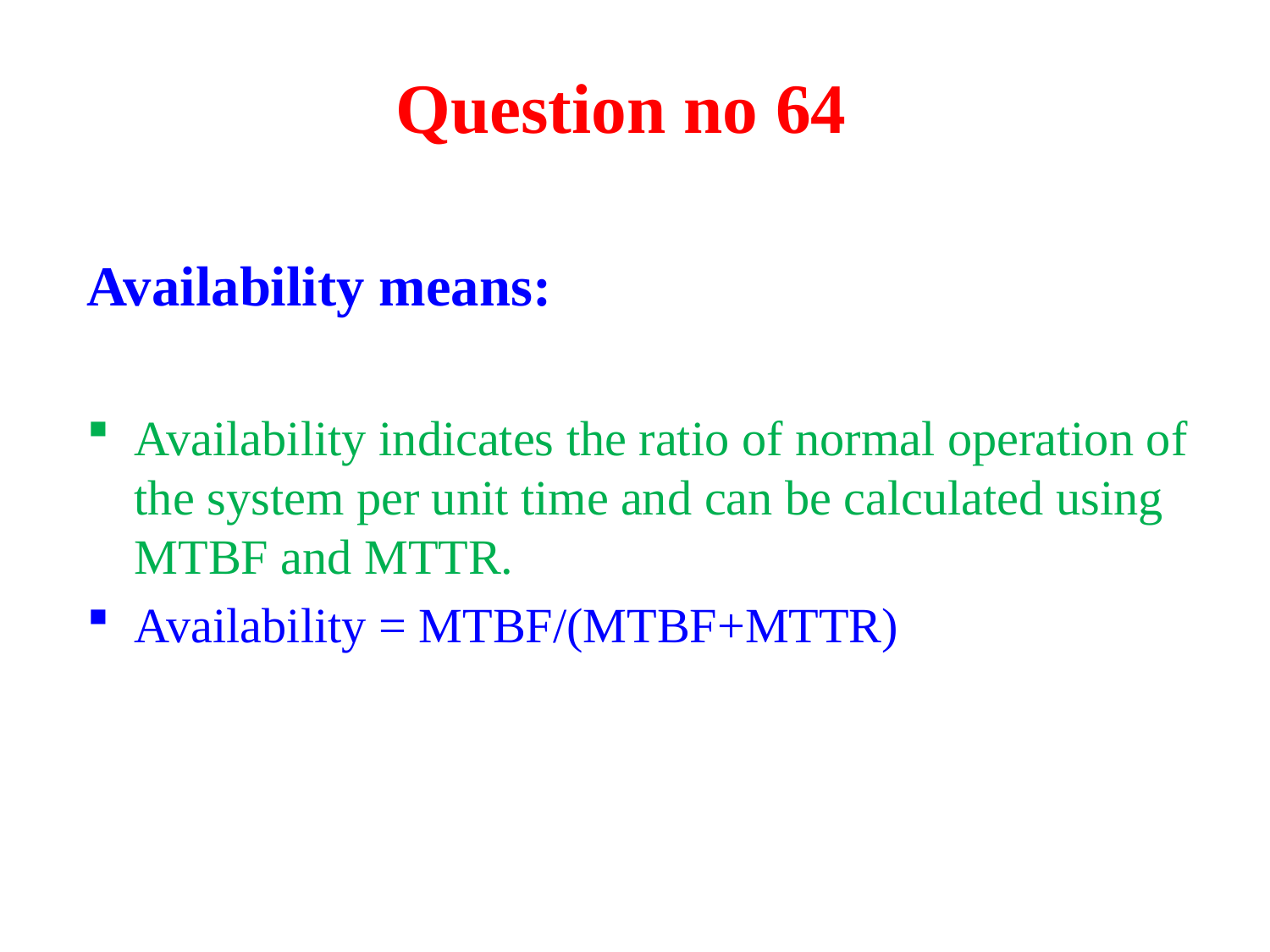

# Question no 64
Availability means:

Availability indicates the ratio of normal operation of the system per unit time and can be calculated using MTBF and MTTR.
Availability = MTBF/(MTBF+MTTR)